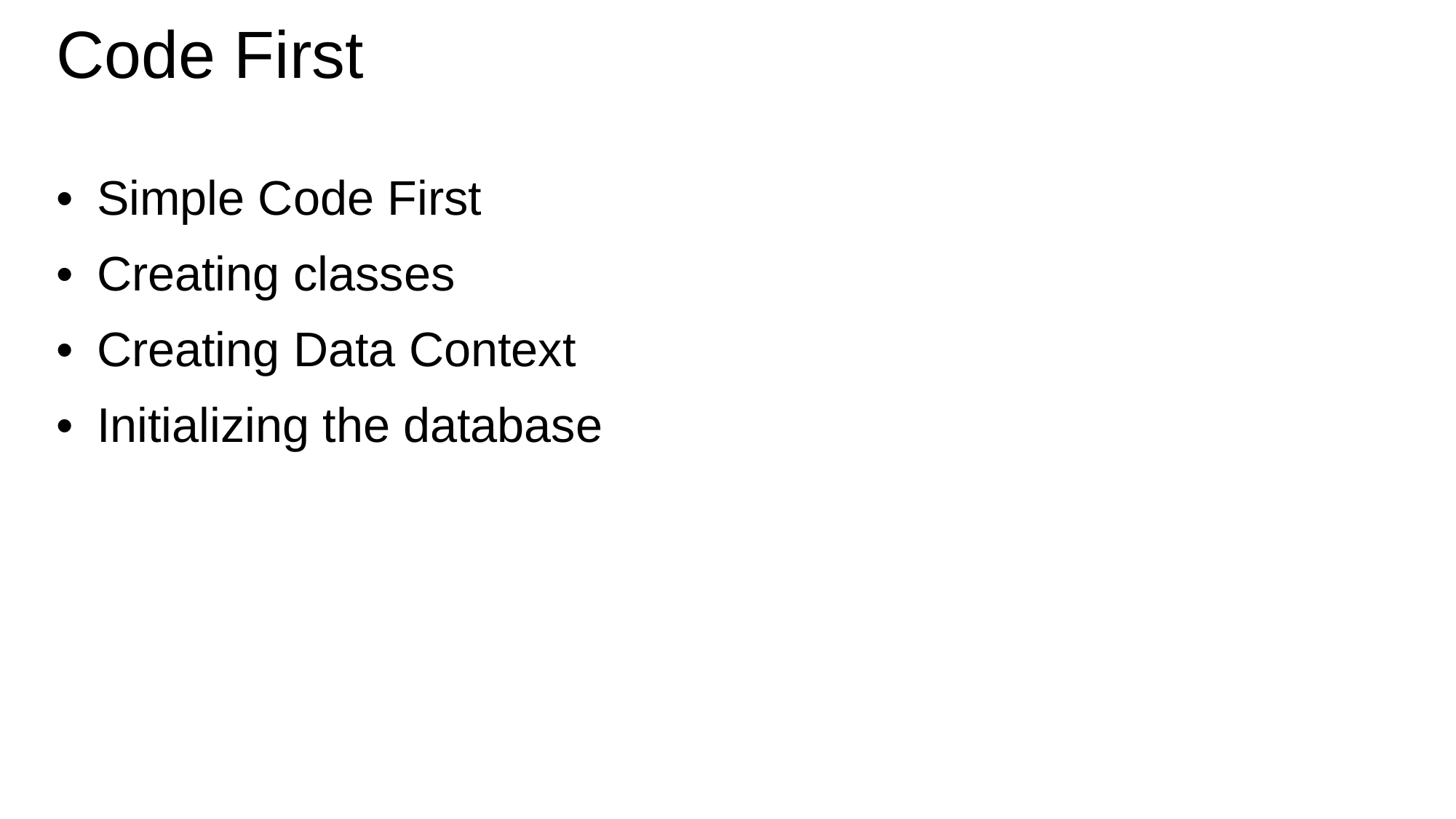

# Code First
Simple Code First
Creating classes
Creating Data Context
Initializing the database